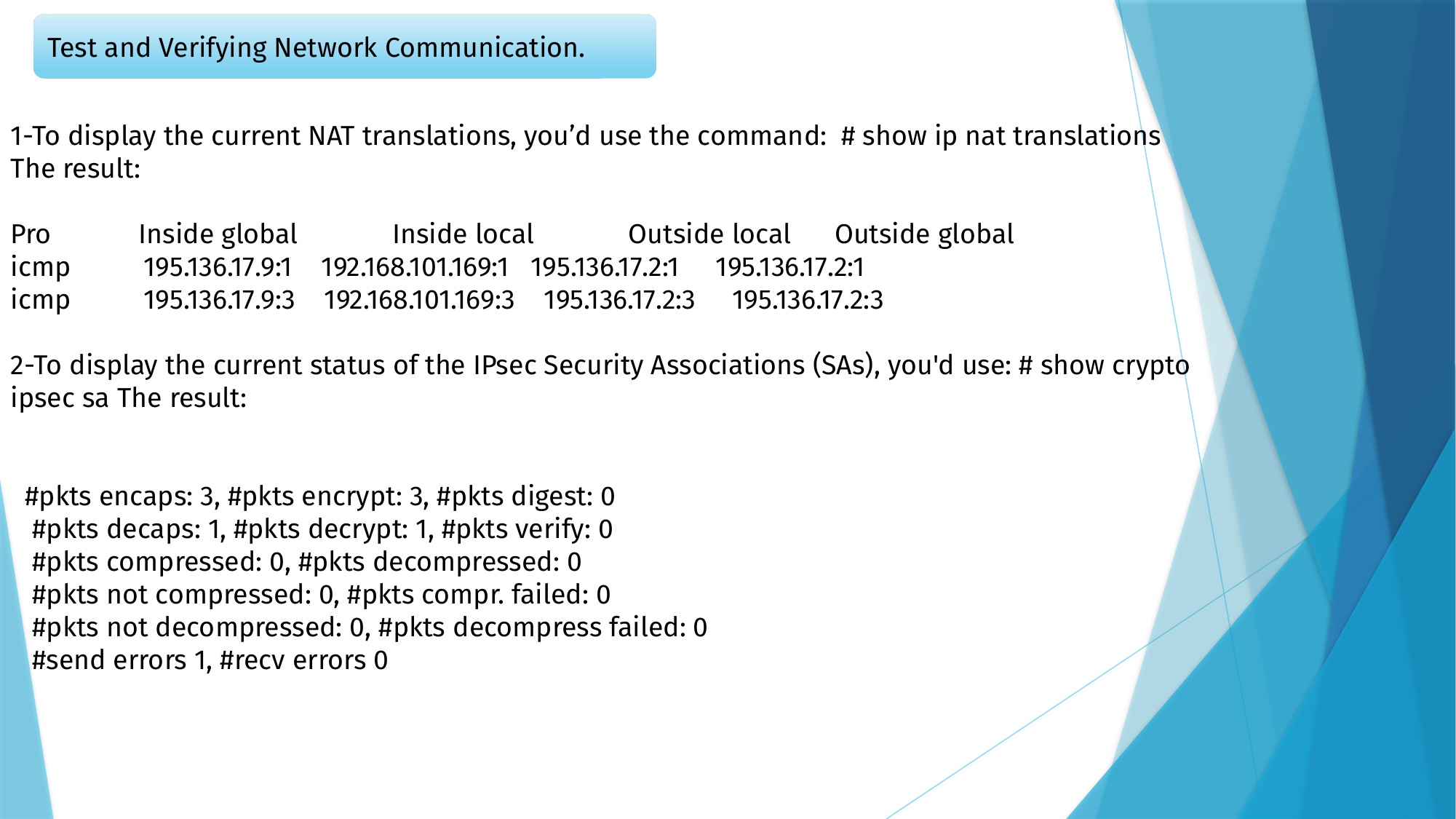

Test and Verifying Network Communication.
1-To display the current NAT translations, you’d use the command:  # show ip nat translations
The result:

Pro            Inside global             Inside local             Outside local      Outside global
icmp          195.136.17.9:1    192.168.101.169:1   195.136.17.2:1     195.136.17.2:1
icmp          195.136.17.9:3    192.168.101.169:3    195.136.17.2:3     195.136.17.2:3

2-To display the current status of the IPsec Security Associations (SAs), you'd use: # show crypto
ipsec sa The result:

  #pkts encaps: 3, #pkts encrypt: 3, #pkts digest: 0
   #pkts decaps: 1, #pkts decrypt: 1, #pkts verify: 0
   #pkts compressed: 0, #pkts decompressed: 0
   #pkts not compressed: 0, #pkts compr. failed: 0
   #pkts not decompressed: 0, #pkts decompress failed: 0
   #send errors 1, #recv errors 0